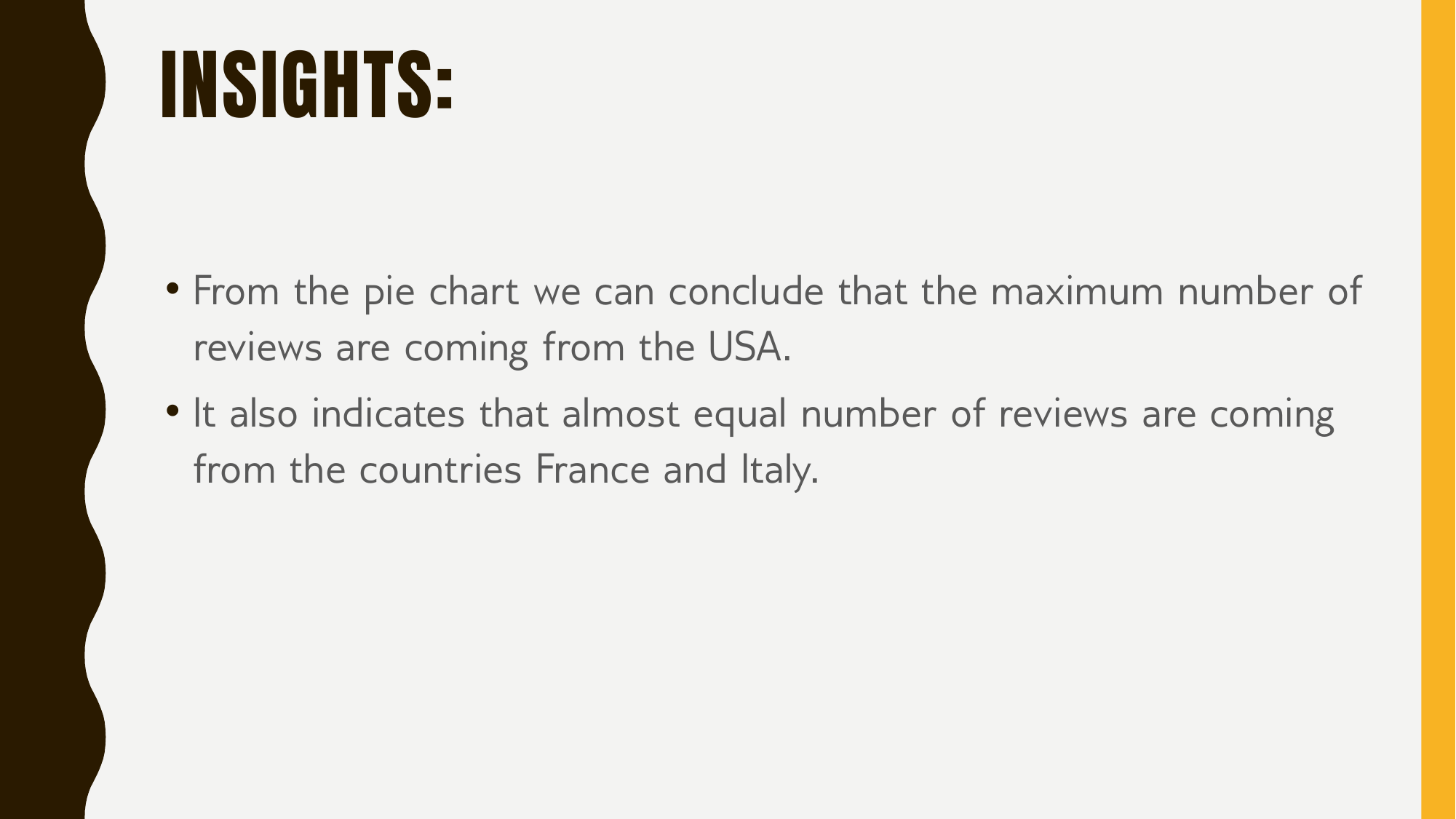

# INSIGHTS:
From the pie chart we can conclude that the maximum number of reviews are coming from the USA.
It also indicates that almost equal number of reviews are coming from the countries France and Italy.